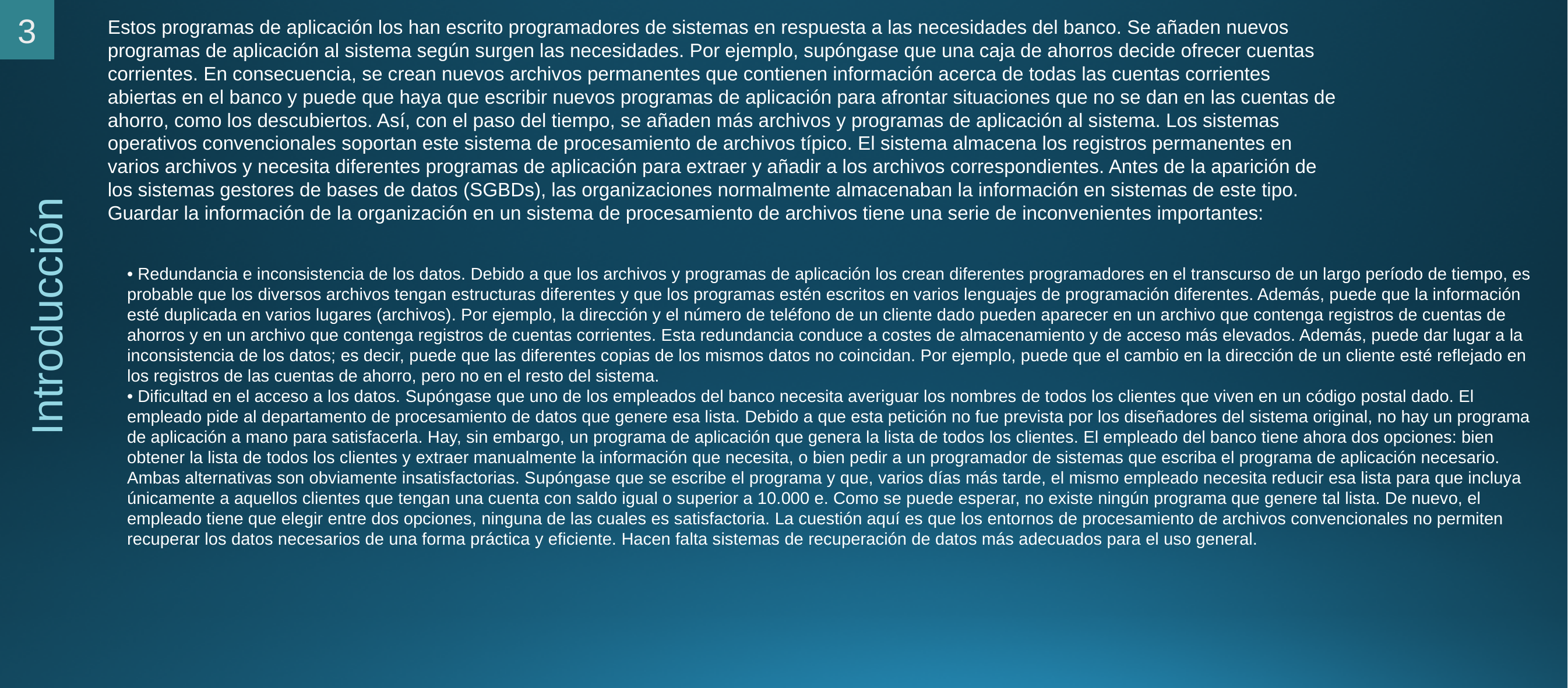

3
Estos programas de aplicación los han escrito programadores de sistemas en respuesta a las necesidades del banco. Se añaden nuevos programas de aplicación al sistema según surgen las necesidades. Por ejemplo, supóngase que una caja de ahorros decide ofrecer cuentas corrientes. En consecuencia, se crean nuevos archivos permanentes que contienen información acerca de todas las cuentas corrientes abiertas en el banco y puede que haya que escribir nuevos programas de aplicación para afrontar situaciones que no se dan en las cuentas de ahorro, como los descubiertos. Así, con el paso del tiempo, se añaden más archivos y programas de aplicación al sistema. Los sistemas operativos convencionales soportan este sistema de procesamiento de archivos típico. El sistema almacena los registros permanentes en varios archivos y necesita diferentes programas de aplicación para extraer y añadir a los archivos correspondientes. Antes de la aparición de los sistemas gestores de bases de datos (SGBDs), las organizaciones normalmente almacenaban la información en sistemas de este tipo. Guardar la información de la organización en un sistema de procesamiento de archivos tiene una serie de inconvenientes importantes:
• Redundancia e inconsistencia de los datos. Debido a que los archivos y programas de aplicación los crean diferentes programadores en el transcurso de un largo período de tiempo, es probable que los diversos archivos tengan estructuras diferentes y que los programas estén escritos en varios lenguajes de programación diferentes. Además, puede que la información esté duplicada en varios lugares (archivos). Por ejemplo, la dirección y el número de teléfono de un cliente dado pueden aparecer en un archivo que contenga registros de cuentas de ahorros y en un archivo que contenga registros de cuentas corrientes. Esta redundancia conduce a costes de almacenamiento y de acceso más elevados. Además, puede dar lugar a la inconsistencia de los datos; es decir, puede que las diferentes copias de los mismos datos no coincidan. Por ejemplo, puede que el cambio en la dirección de un cliente esté reflejado en los registros de las cuentas de ahorro, pero no en el resto del sistema.
• Dificultad en el acceso a los datos. Supóngase que uno de los empleados del banco necesita averiguar los nombres de todos los clientes que viven en un código postal dado. El empleado pide al departamento de procesamiento de datos que genere esa lista. Debido a que esta petición no fue prevista por los diseñadores del sistema original, no hay un programa de aplicación a mano para satisfacerla. Hay, sin embargo, un programa de aplicación que genera la lista de todos los clientes. El empleado del banco tiene ahora dos opciones: bien obtener la lista de todos los clientes y extraer manualmente la información que necesita, o bien pedir a un programador de sistemas que escriba el programa de aplicación necesario. Ambas alternativas son obviamente insatisfactorias. Supóngase que se escribe el programa y que, varios días más tarde, el mismo empleado necesita reducir esa lista para que incluya únicamente a aquellos clientes que tengan una cuenta con saldo igual o superior a 10.000 e. Como se puede esperar, no existe ningún programa que genere tal lista. De nuevo, el empleado tiene que elegir entre dos opciones, ninguna de las cuales es satisfactoria. La cuestión aquí es que los entornos de procesamiento de archivos convencionales no permiten recuperar los datos necesarios de una forma práctica y eficiente. Hacen falta sistemas de recuperación de datos más adecuados para el uso general.
Introducción